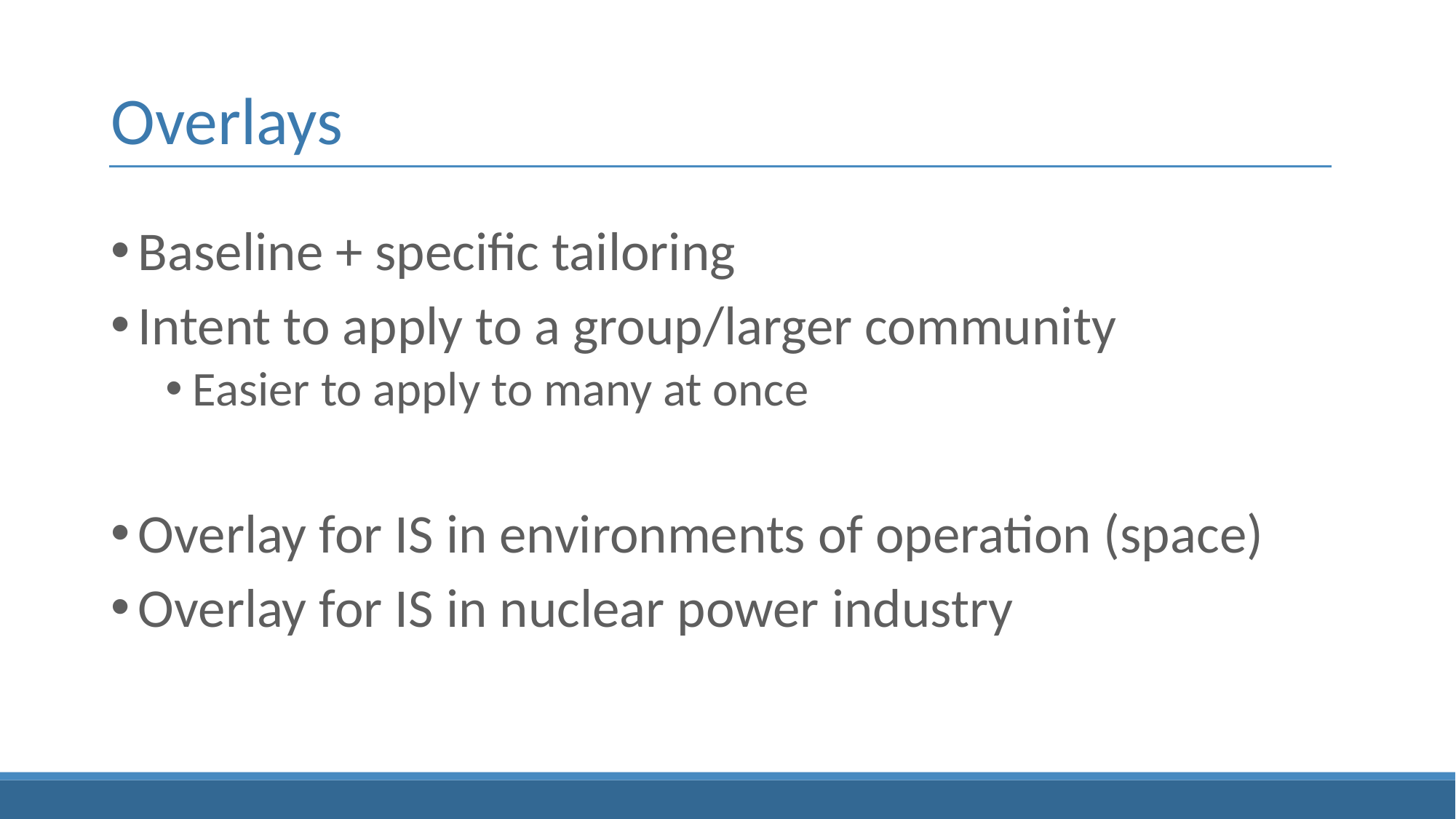

# Overlays
Baseline + specific tailoring
Intent to apply to a group/larger community
Easier to apply to many at once

Overlay for IS in environments of operation (space)
Overlay for IS in nuclear power industry